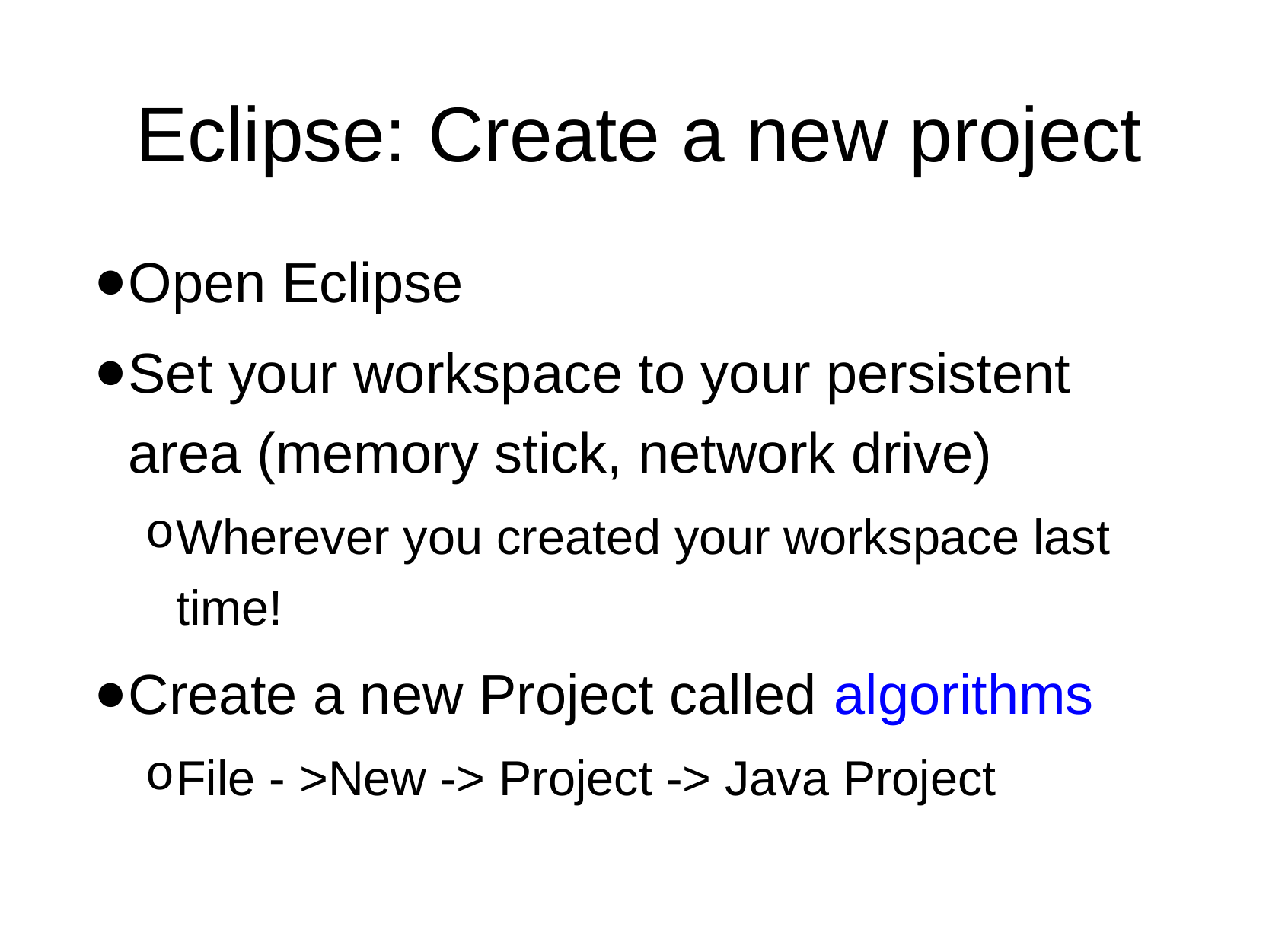

# Eclipse: Create a new project
Open Eclipse
Set your workspace to your persistent area (memory stick, network drive)
Wherever you created your workspace last time!
Create a new Project called algorithms
File - >New -> Project -> Java Project